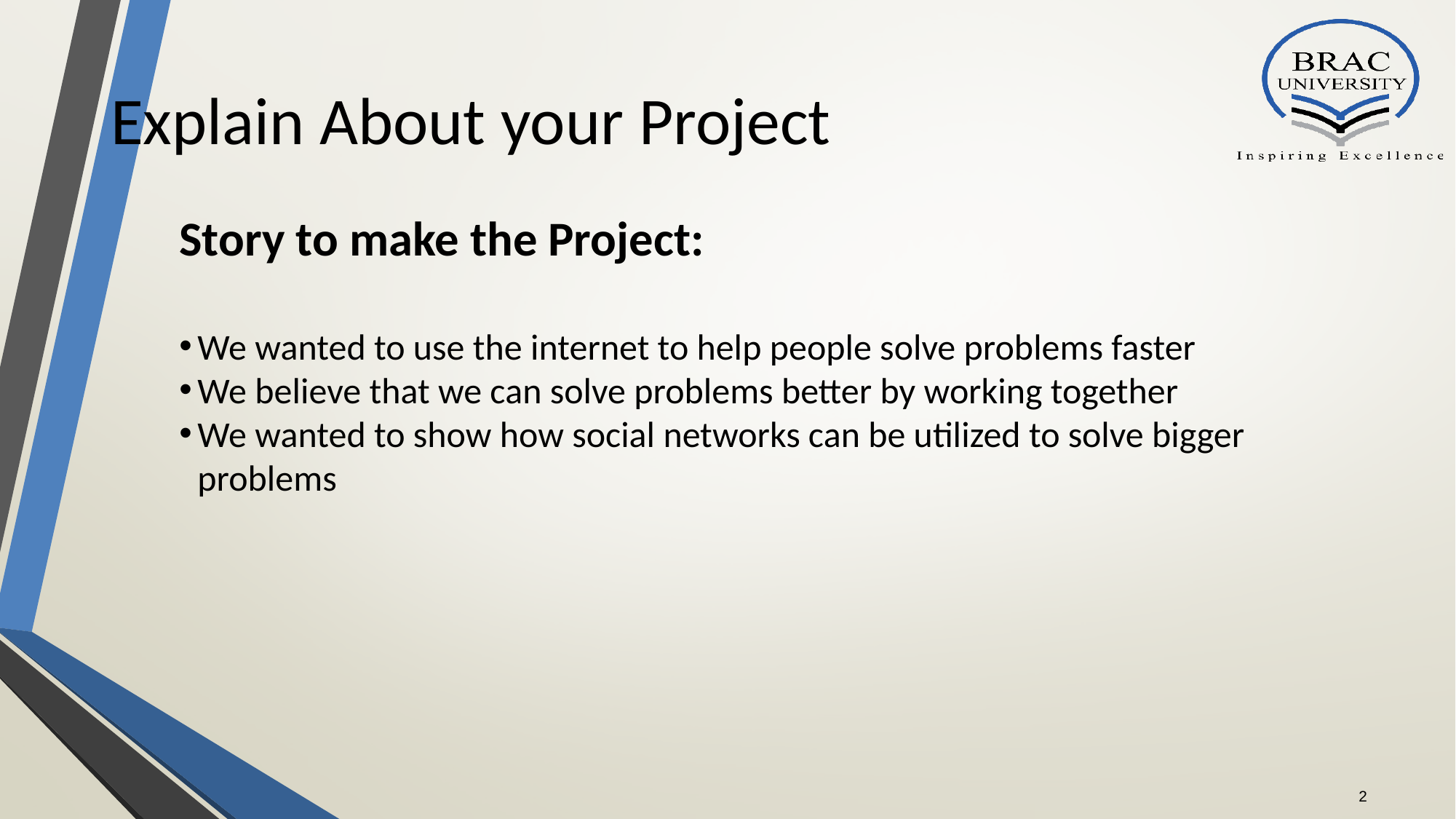

Explain About your Project
Story to make the Project:

We wanted to use the internet to help people solve problems faster
We believe that we can solve problems better by working together
We wanted to show how social networks can be utilized to solve bigger problems
2